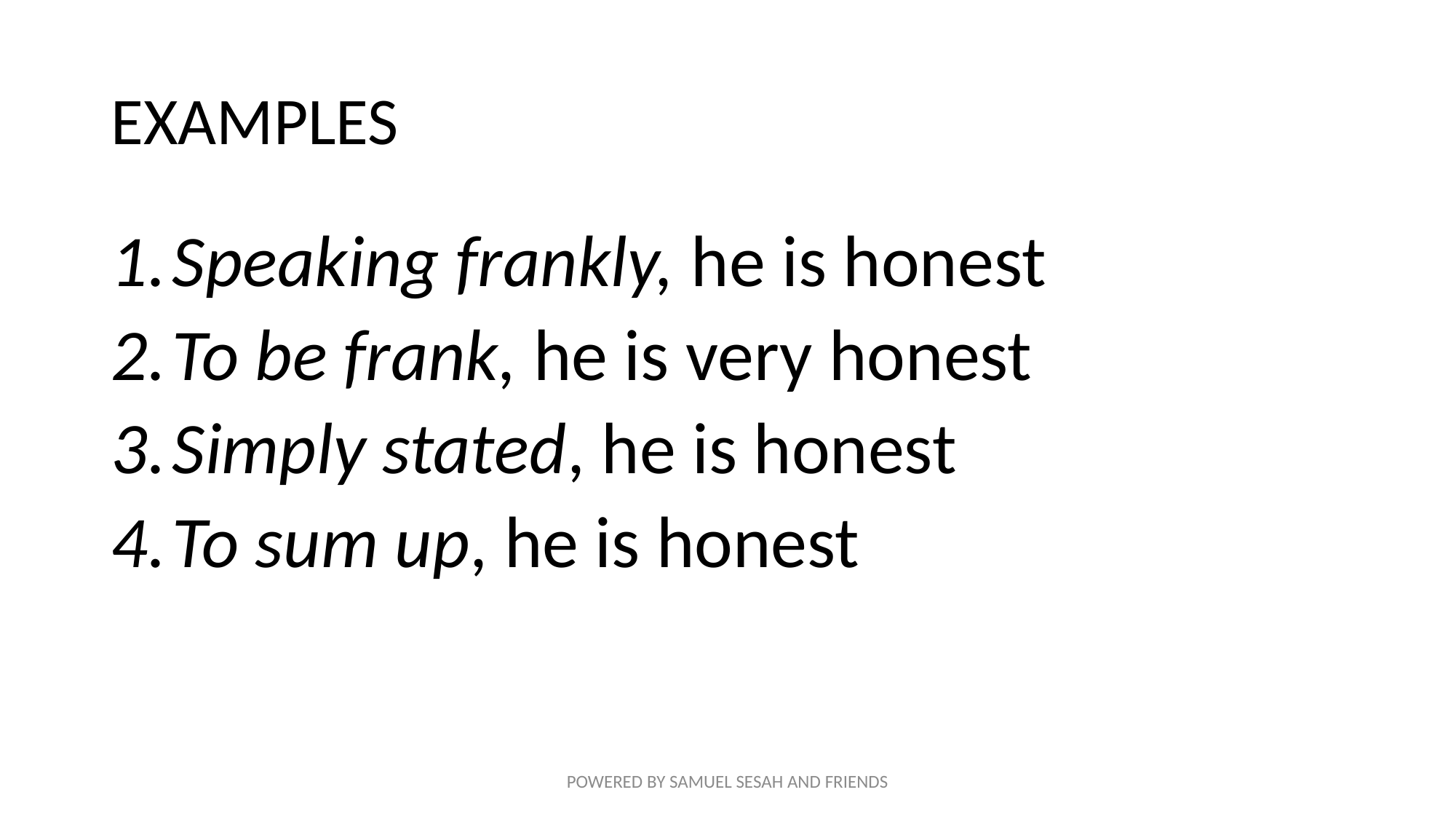

# EXAMPLES
Speaking frankly, he is honest
To be frank, he is very honest
Simply stated, he is honest
To sum up, he is honest
POWERED BY SAMUEL SESAH AND FRIENDS